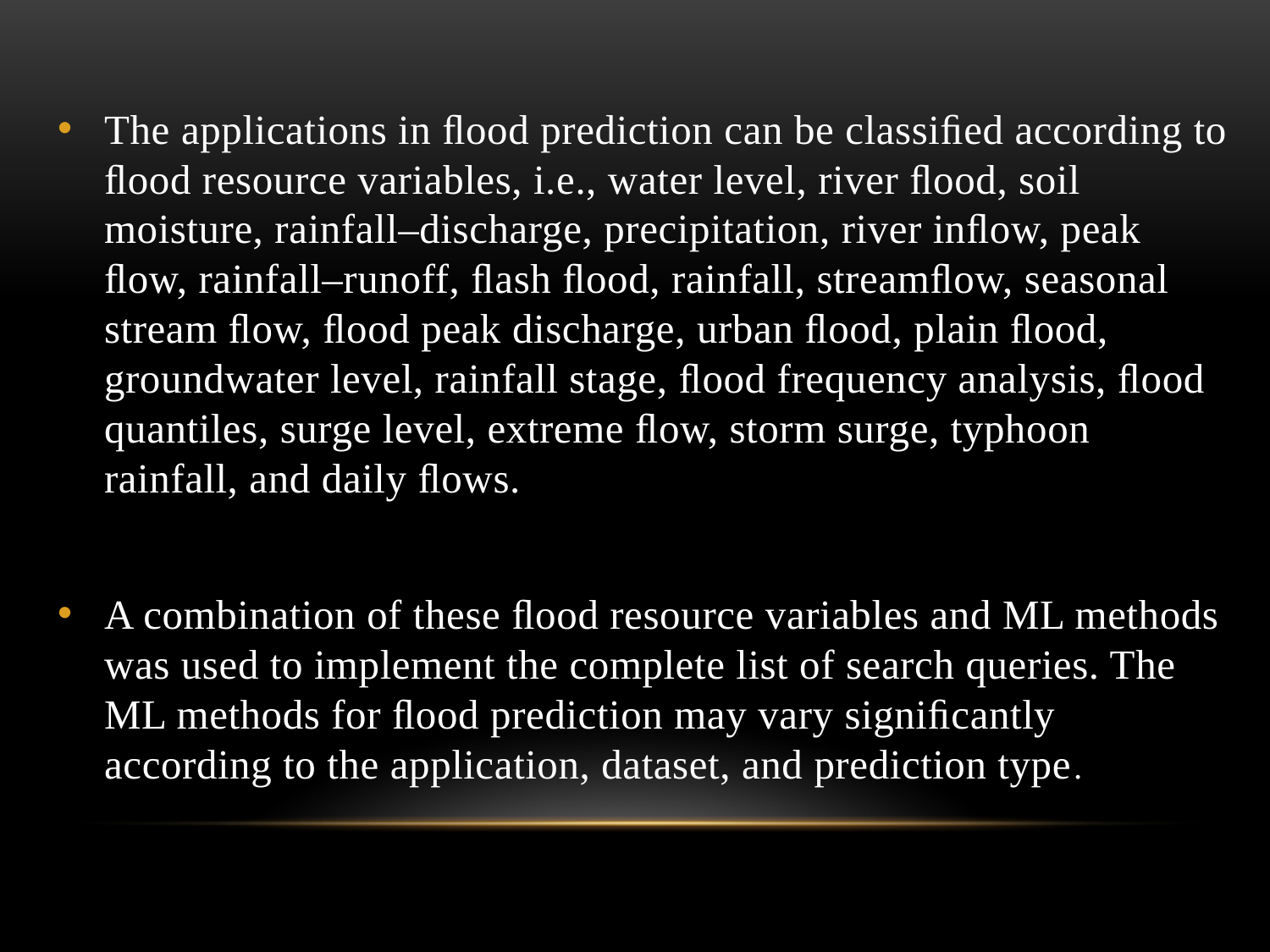

#

The applications in ﬂood prediction can be classiﬁed according to ﬂood resource variables, i.e., water level, river ﬂood, soil moisture, rainfall–discharge, precipitation, river inﬂow, peak ﬂow, rainfall–runoff, ﬂash ﬂood, rainfall, streamﬂow, seasonal stream ﬂow, ﬂood peak discharge, urban ﬂood, plain ﬂood, groundwater level, rainfall stage, ﬂood frequency analysis, ﬂood quantiles, surge level, extreme ﬂow, storm surge, typhoon rainfall, and daily ﬂows.

A combination of these ﬂood resource variables and ML methods was used to implement the complete list of search queries. The ML methods for ﬂood prediction may vary signiﬁcantly according to the application, dataset, and prediction type.